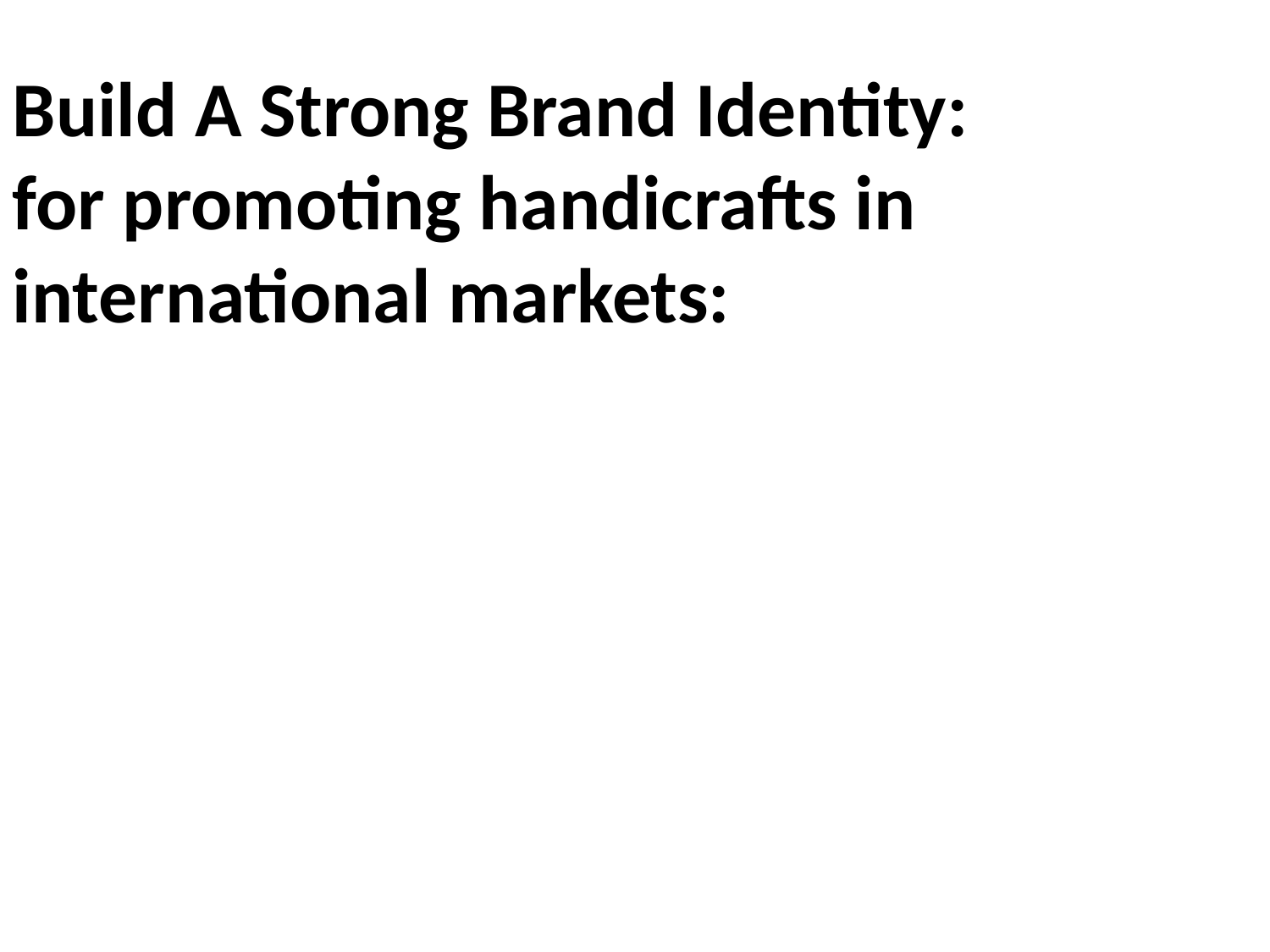

Build A Strong Brand Identity:
for promoting handicrafts in international markets: